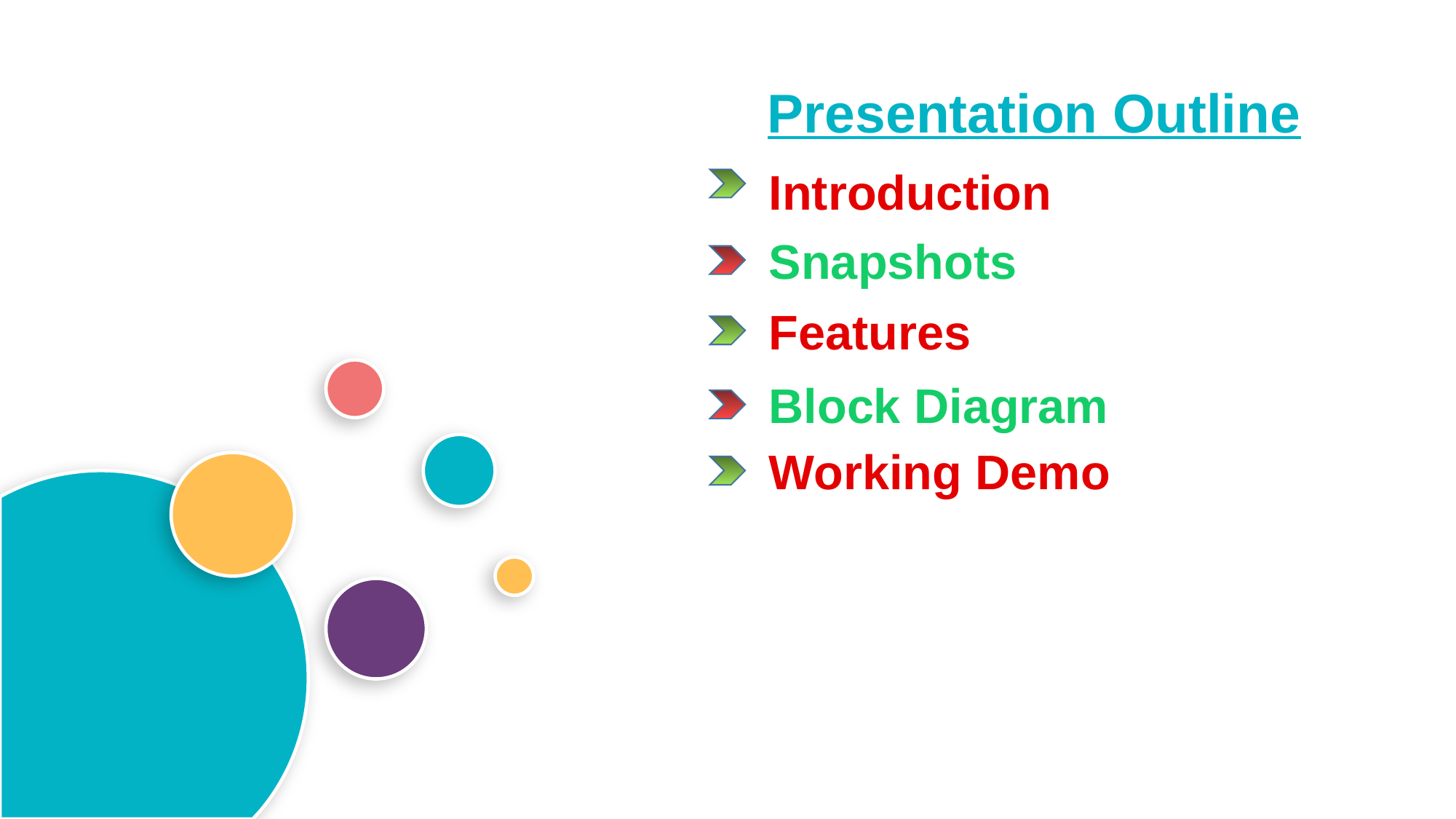

Presentation Outline
Introduction

Snapshots

Features

Block Diagram

Working Demo

3